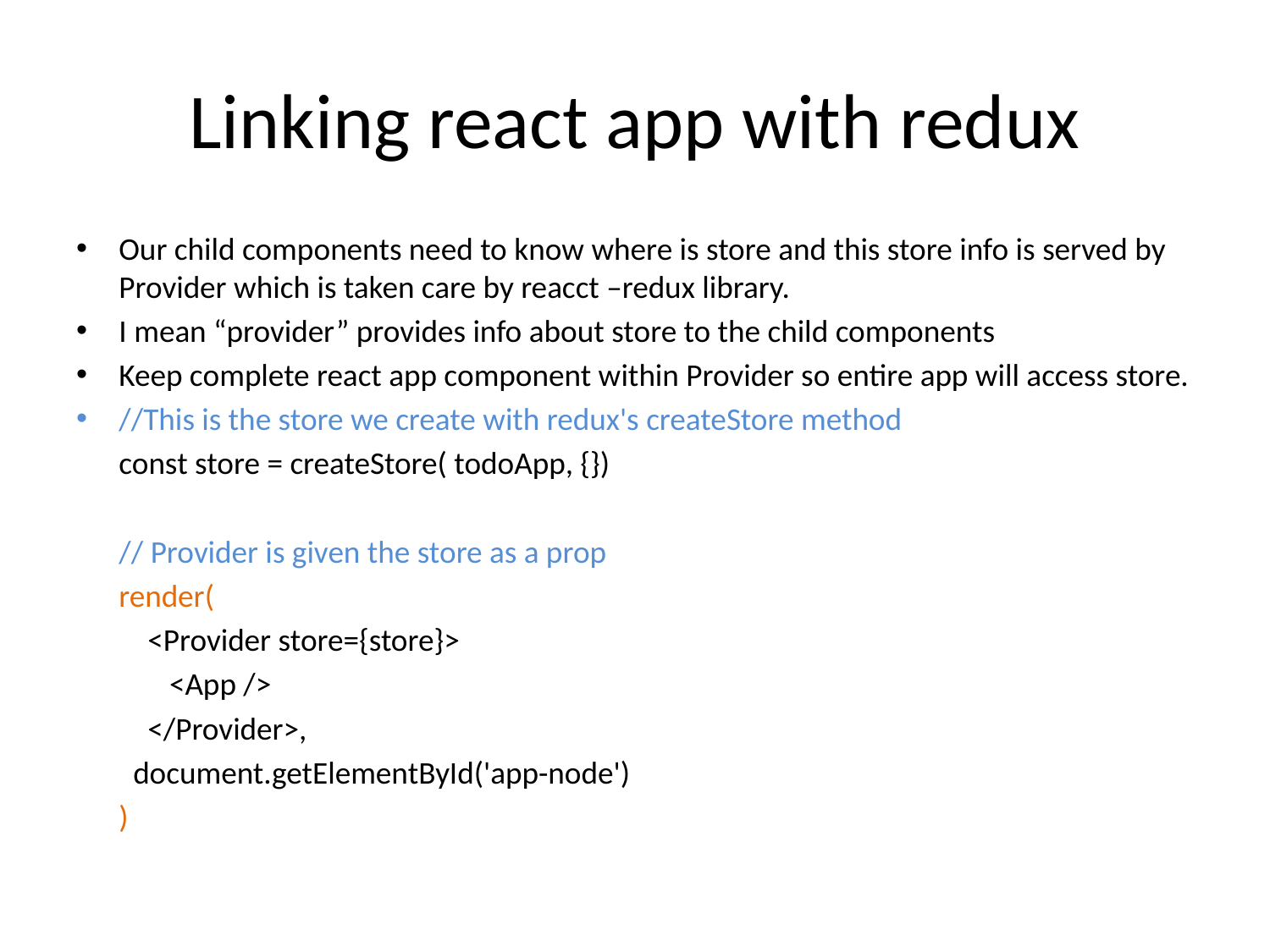

# Linking react app with redux
Our child components need to know where is store and this store info is served by Provider which is taken care by reacct –redux library.
I mean “provider” provides info about store to the child components
Keep complete react app component within Provider so entire app will access store.
//This is the store we create with redux's createStore method
	const store = createStore( todoApp, {})

	// Provider is given the store as a prop
	render(
	    <Provider store={store}>
	       <App />
  	    </Provider>,
	  document.getElementById('app-node')
	)